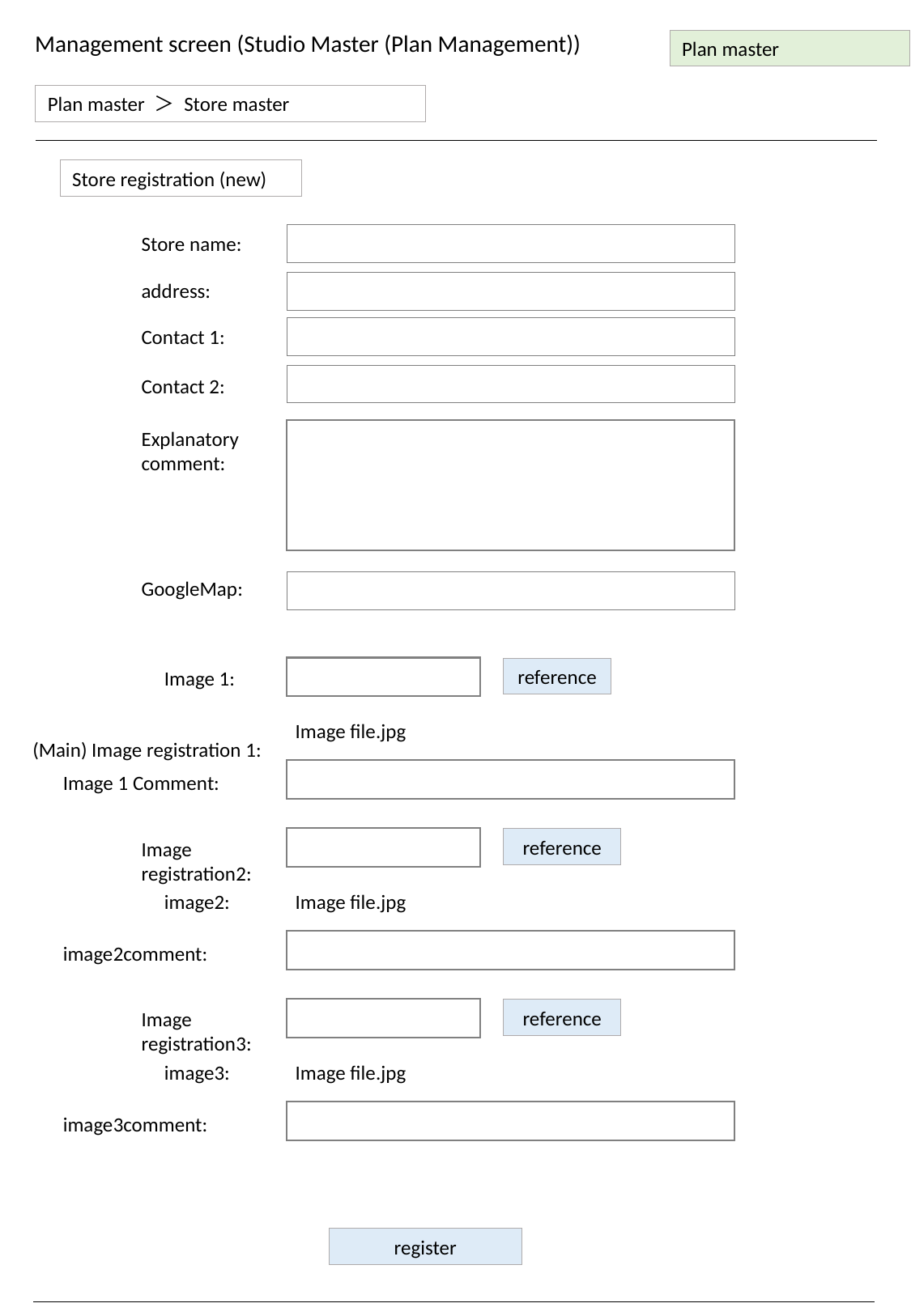

Management screen (Studio Master (Plan Management))
Plan master
Plan master ＞ Store master
Store registration (new)
Store name:

address:

Contact 1:

Contact 2:
Explanatory comment:

GoogleMap:

reference
Image 1:
Image file.jpg
(Main) Image registration 1:

Image 1 Comment:

reference
Image registration2:
image2:
Image file.jpg

image2comment:

reference
Image registration3:
image3:
Image file.jpg

image3comment:
register